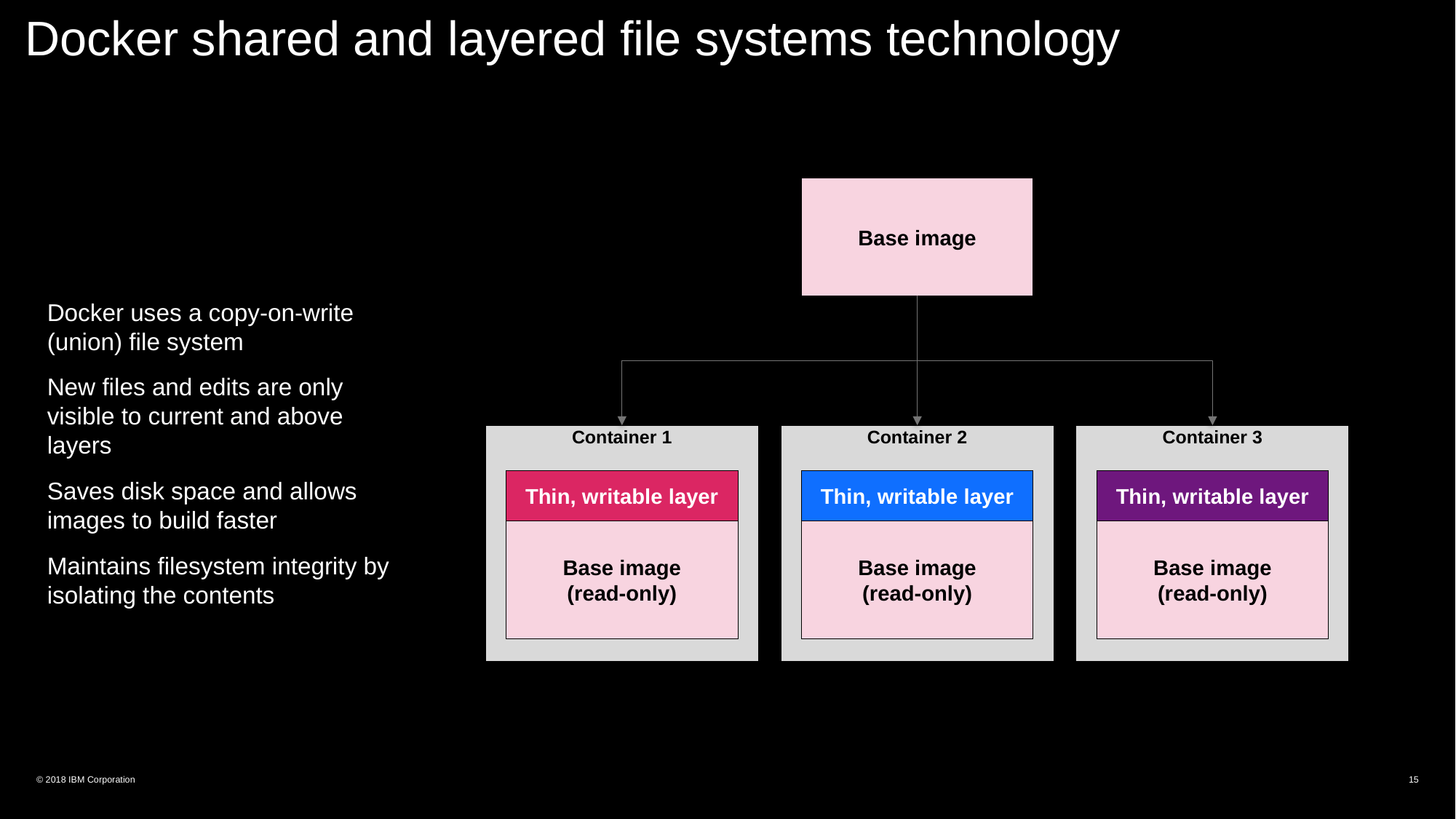

# Docker shared and layered file systems technology
Docker uses a copy-on-write (union) file system
New files and edits are only visible to current and above layers
Saves disk space and allows images to build faster
Maintains filesystem integrity by isolating the contents
Base image
Container 1
Container 2
Container 3
Thin, writable layer
Thin, writable layer
Thin, writable layer
Base image
(read-only)
Base image
(read-only)
Base image
(read-only)
© 2018 IBM Corporation
15